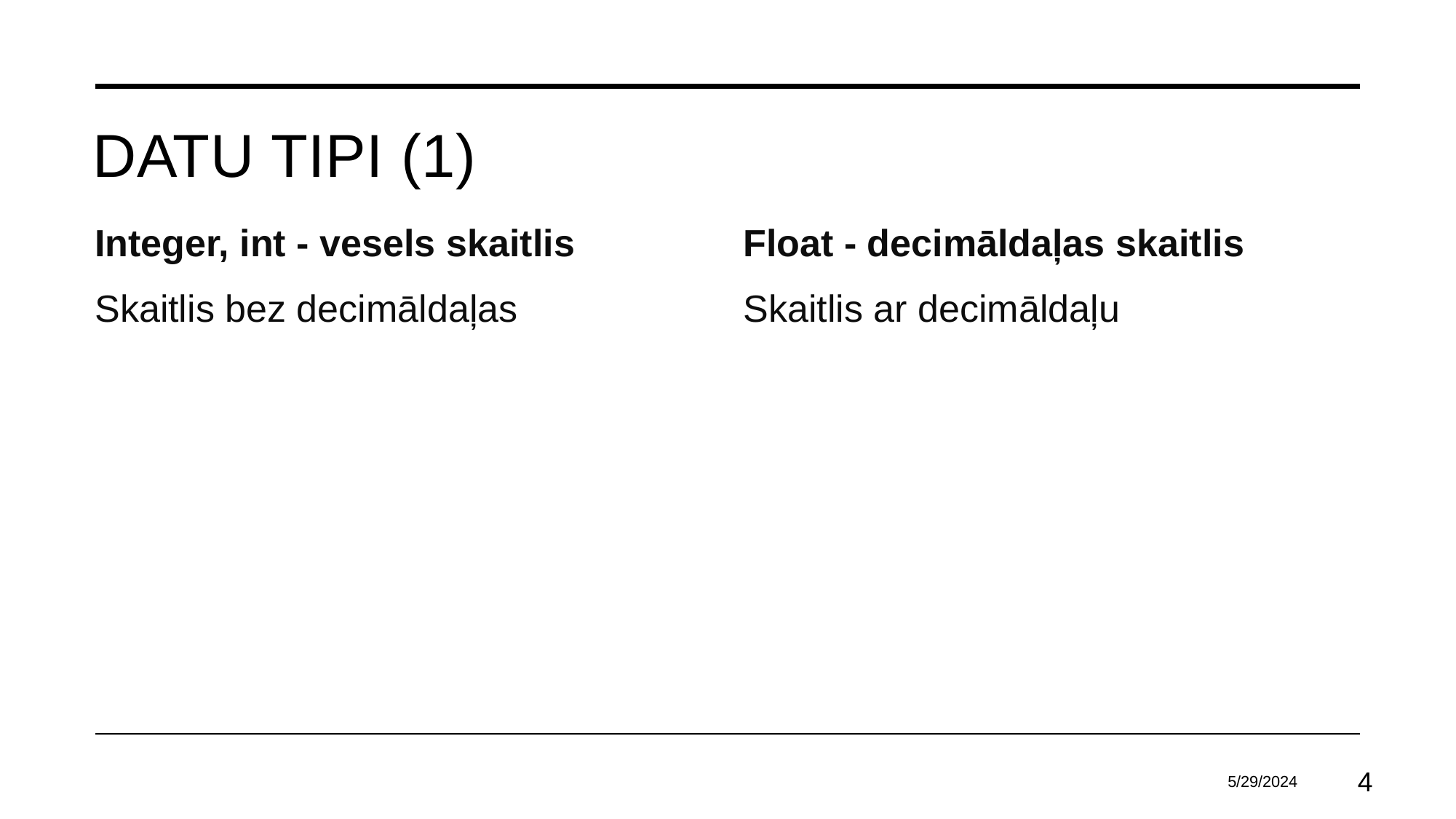

# Datu tipi (1)
Integer, int - vesels skaitlis
Skaitlis bez decimāldaļas
Float - decimāldaļas skaitlis
Skaitlis ar decimāldaļu

5/29/2024
4